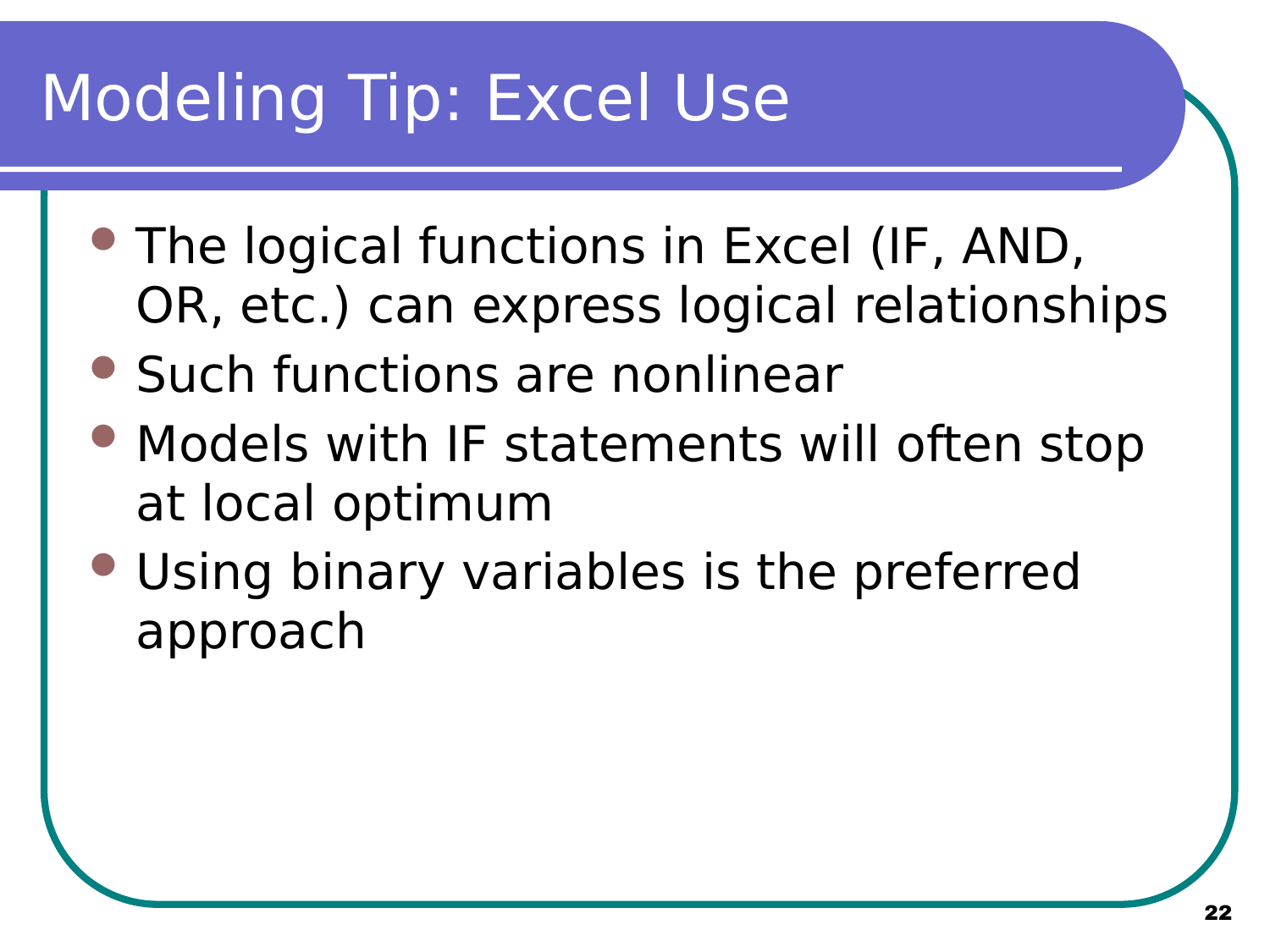

# Modeling Tip: Excel Use
The logical functions in Excel (IF, AND, OR, etc.) can express logical relationships
Such functions are nonlinear
Models with IF statements will often stop at local optimum
Using binary variables is the preferred approach
22